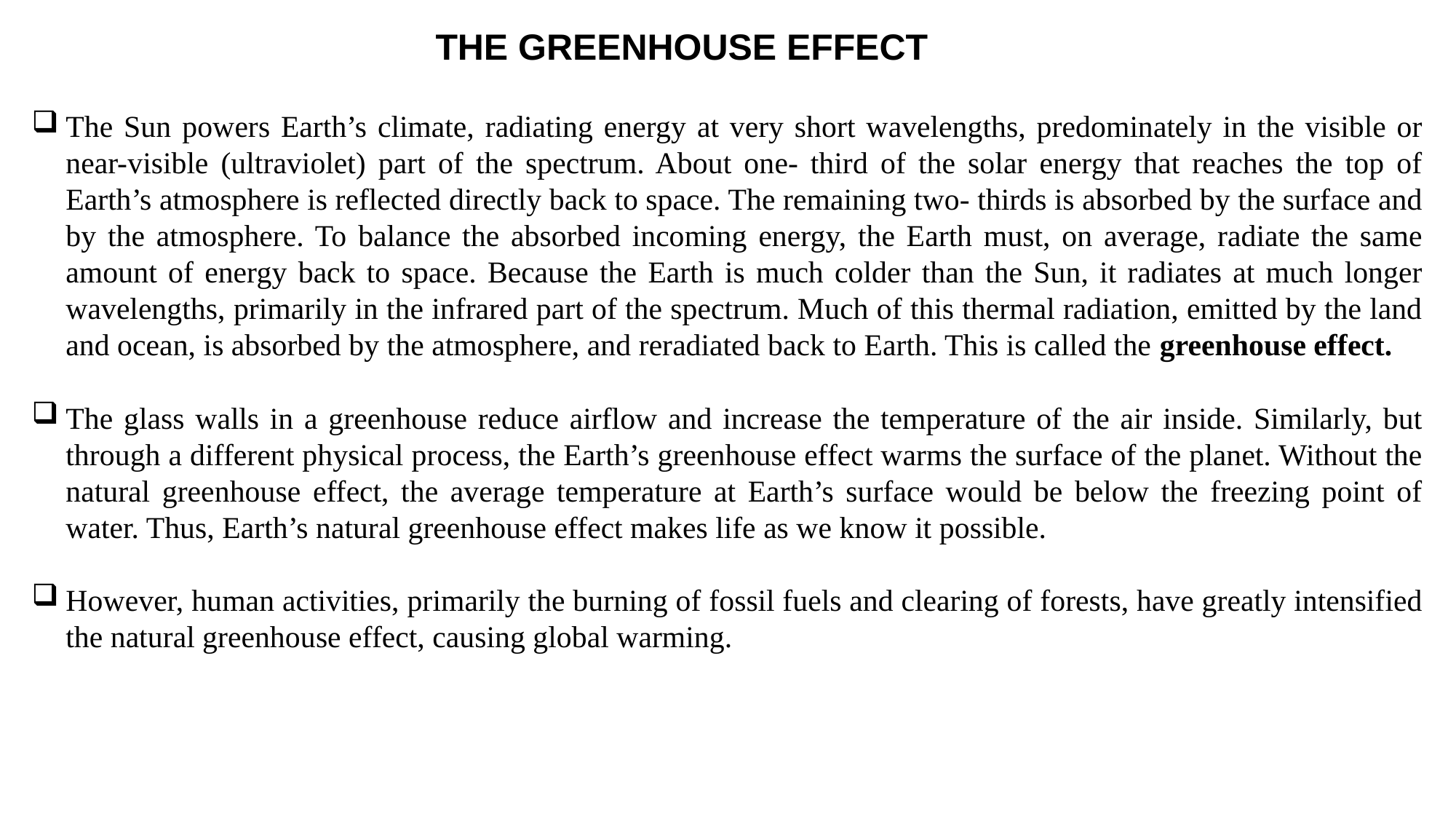

THE GREENHOUSE EFFECT
The Sun powers Earth’s climate, radiating energy at very short wavelengths, predominately in the visible or near-visible (ultraviolet) part of the spectrum. About one- third of the solar energy that reaches the top of Earth’s atmosphere is reflected directly back to space. The remaining two- thirds is absorbed by the surface and by the atmosphere. To balance the absorbed incoming energy, the Earth must, on average, radiate the same amount of energy back to space. Because the Earth is much colder than the Sun, it radiates at much longer wavelengths, primarily in the infrared part of the spectrum. Much of this thermal radiation, emitted by the land and ocean, is absorbed by the atmosphere, and reradiated back to Earth. This is called the greenhouse effect.

The glass walls in a greenhouse reduce airflow and increase the temperature of the air inside. Similarly, but through a different physical process, the Earth’s greenhouse effect warms the surface of the planet. Without the natural greenhouse effect, the average temperature at Earth’s surface would be below the freezing point of water. Thus, Earth’s natural greenhouse effect makes life as we know it possible.

However, human activities, primarily the burning of fossil fuels and clearing of forests, have greatly intensified the natural greenhouse effect, causing global warming.